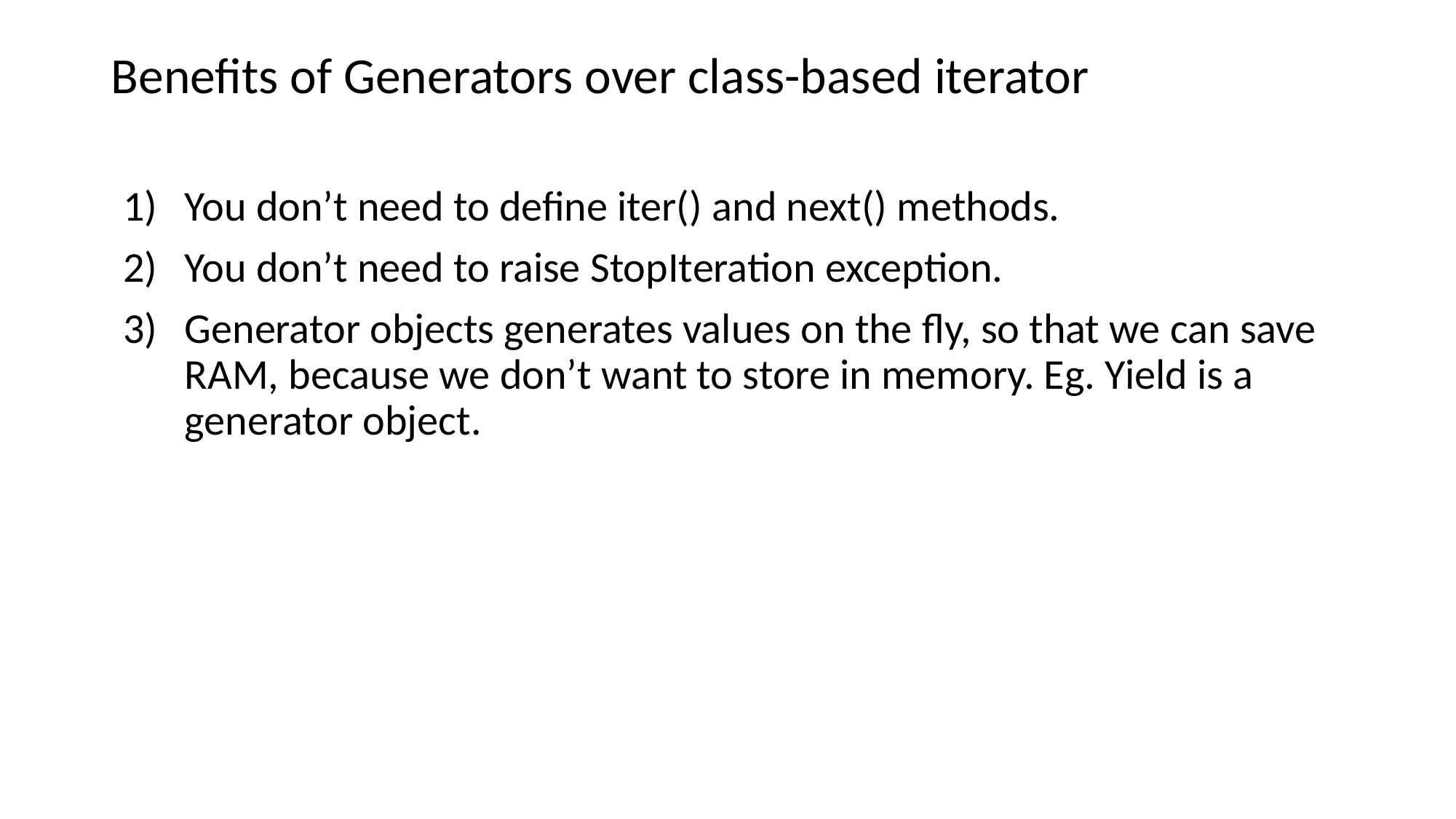

# Benefits of Generators over class-based iterator
You don’t need to define iter() and next() methods.
You don’t need to raise StopIteration exception.
Generator objects generates values on the fly, so that we can save RAM, because we don’t want to store in memory. Eg. Yield is a generator object.